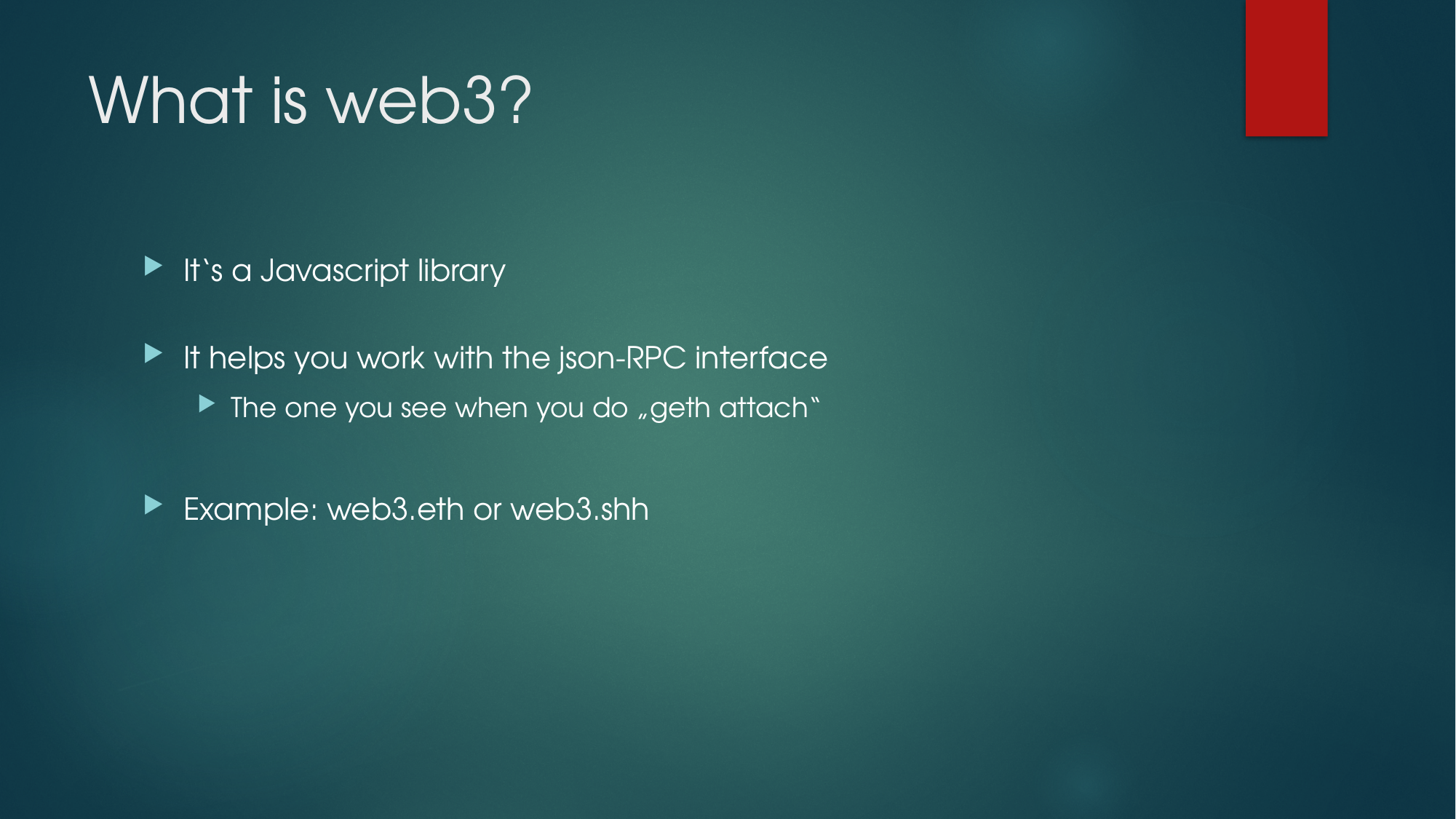

# What is web3?
It‘s a Javascript library
It helps you work with the json-RPC interface
The one you see when you do „geth attach“

Example: web3.eth or web3.shh